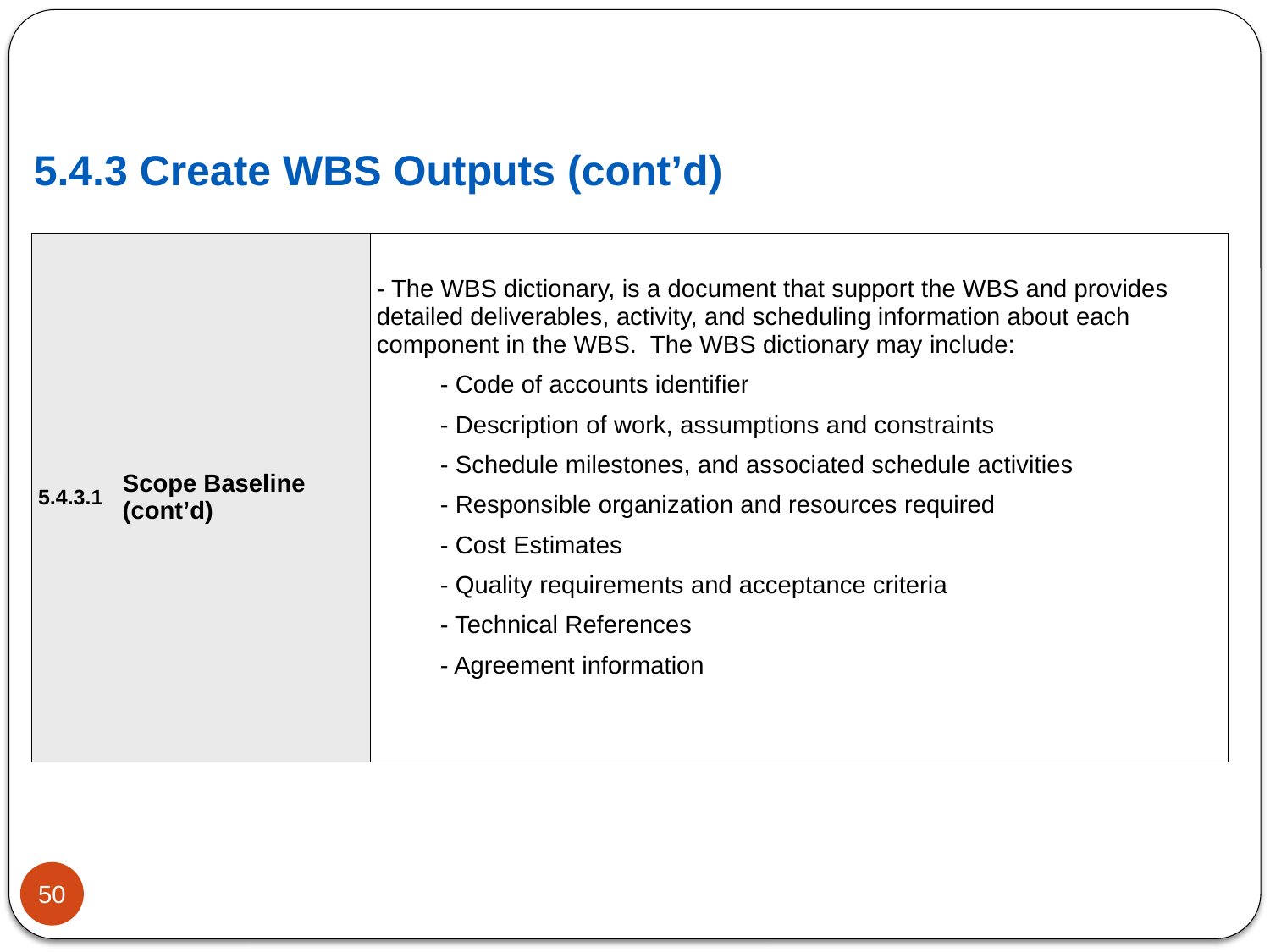

5.4.3 Create WBS Outputs (cont’d)
| 5.4.3.1 | Scope Baseline (cont’d) | - The WBS dictionary, is a document that support the WBS and provides detailed deliverables, activity, and scheduling information about each component in the WBS. The WBS dictionary may include: - Code of accounts identifier - Description of work, assumptions and constraints - Schedule milestones, and associated schedule activities - Responsible organization and resources required - Cost Estimates - Quality requirements and acceptance criteria - Technical References - Agreement information |
| --- | --- | --- |
50